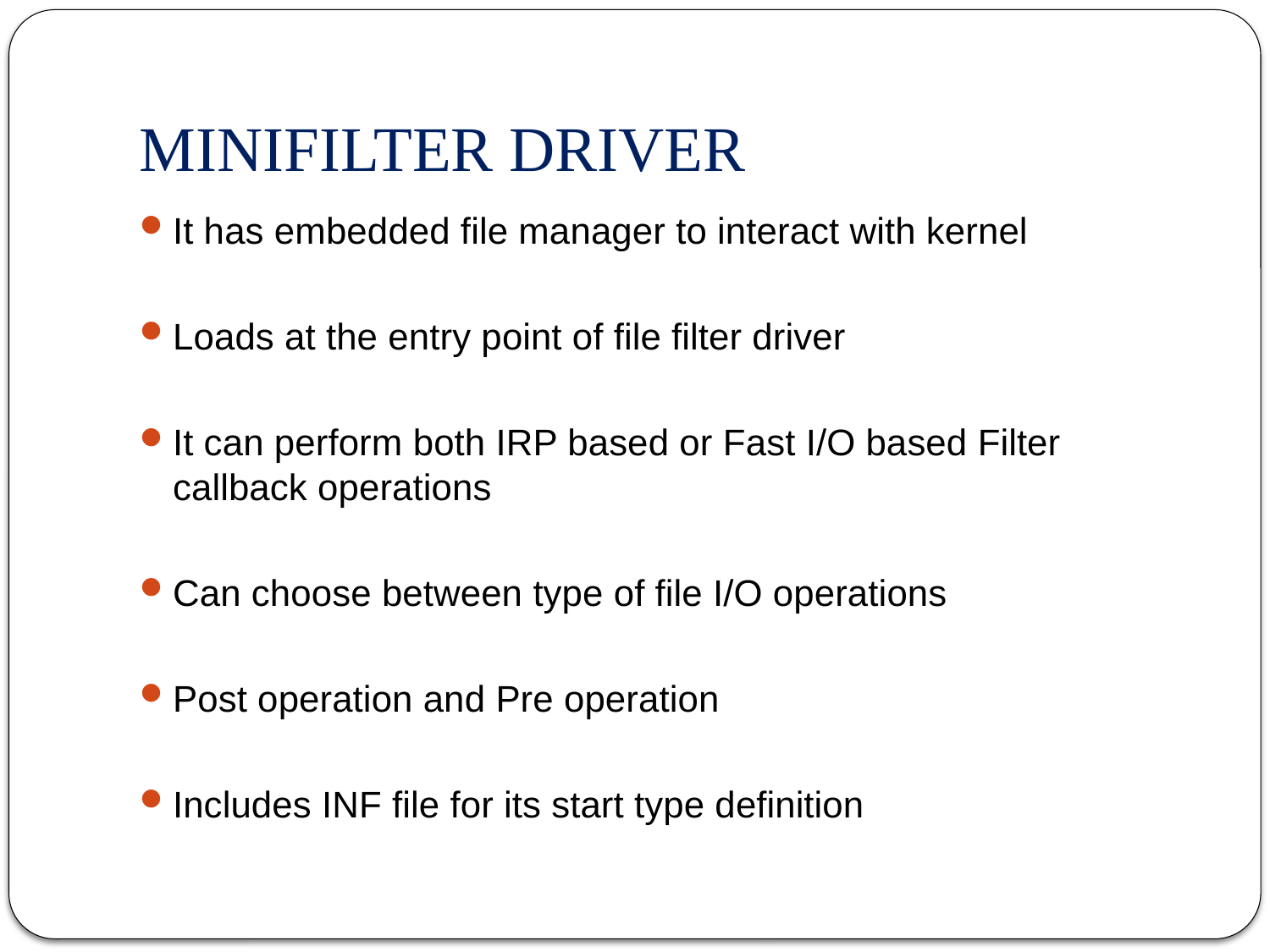

# MINIFILTER DRIVER
It has embedded file manager to interact with kernel

Loads at the entry point of file filter driver

It can perform both IRP based or Fast I/O based Filter callback operations

Can choose between type of file I/O operations

Post operation and Pre operation

Includes INF file for its start type definition